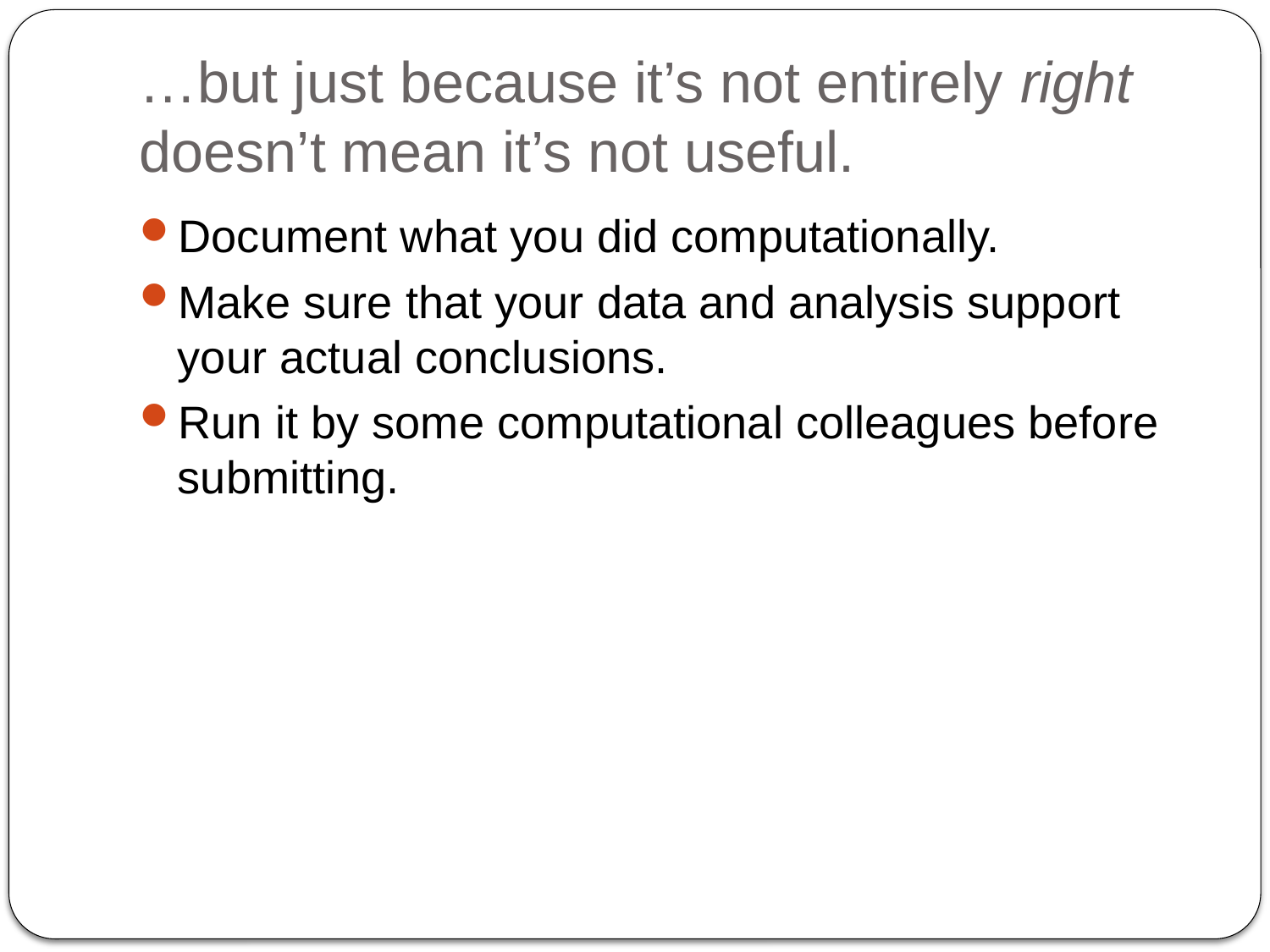

# …but just because it’s not entirely right doesn’t mean it’s not useful.
Document what you did computationally.
Make sure that your data and analysis support your actual conclusions.
Run it by some computational colleagues before submitting.